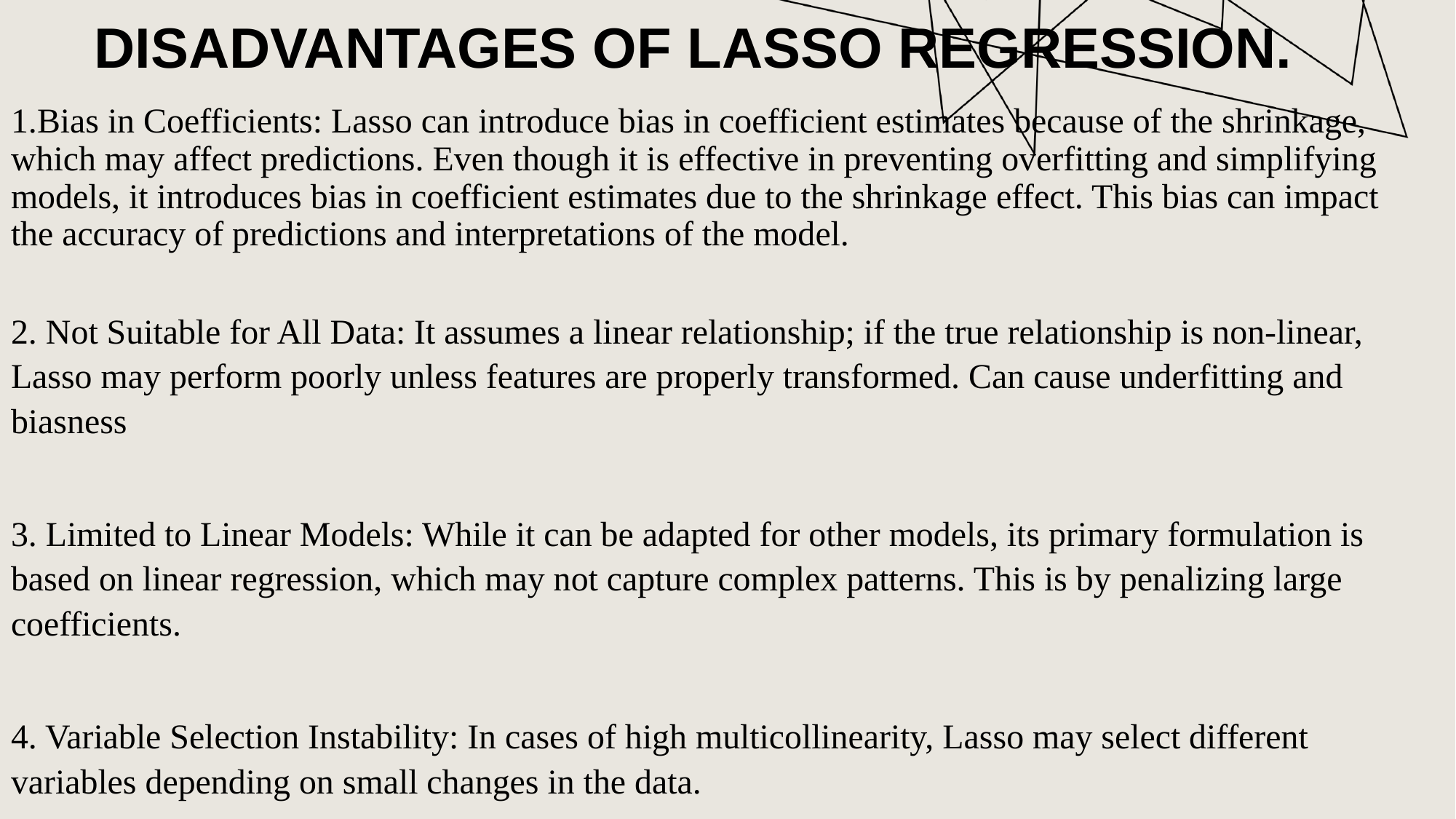

# DISADVANTAGES OF LASSO REGRESSION.
1.Bias in Coefficients: Lasso can introduce bias in coefficient estimates because of the shrinkage, which may affect predictions. Even though it is effective in preventing overfitting and simplifying models, it introduces bias in coefficient estimates due to the shrinkage effect. This bias can impact the accuracy of predictions and interpretations of the model.

2. Not Suitable for All Data: It assumes a linear relationship; if the true relationship is non-linear, Lasso may perform poorly unless features are properly transformed. Can cause underfitting and biasness

3. Limited to Linear Models: While it can be adapted for other models, its primary formulation is based on linear regression, which may not capture complex patterns. This is by penalizing large coefficients.

4. Variable Selection Instability: In cases of high multicollinearity, Lasso may select different variables depending on small changes in the data.